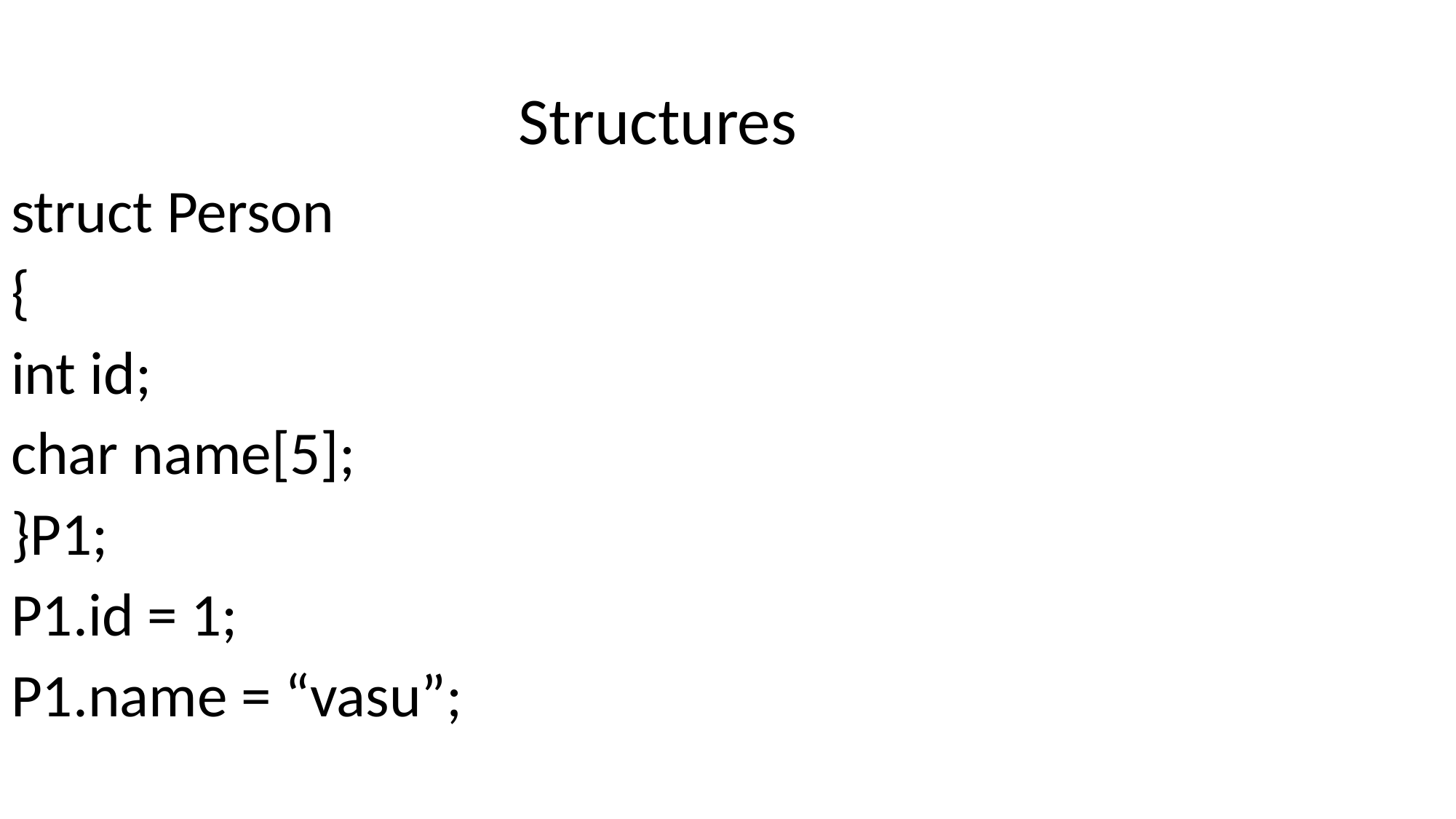

# Structures
struct Person
{
int id;
char name[5];
}P1;
P1.id = 1;
P1.name = “vasu”;